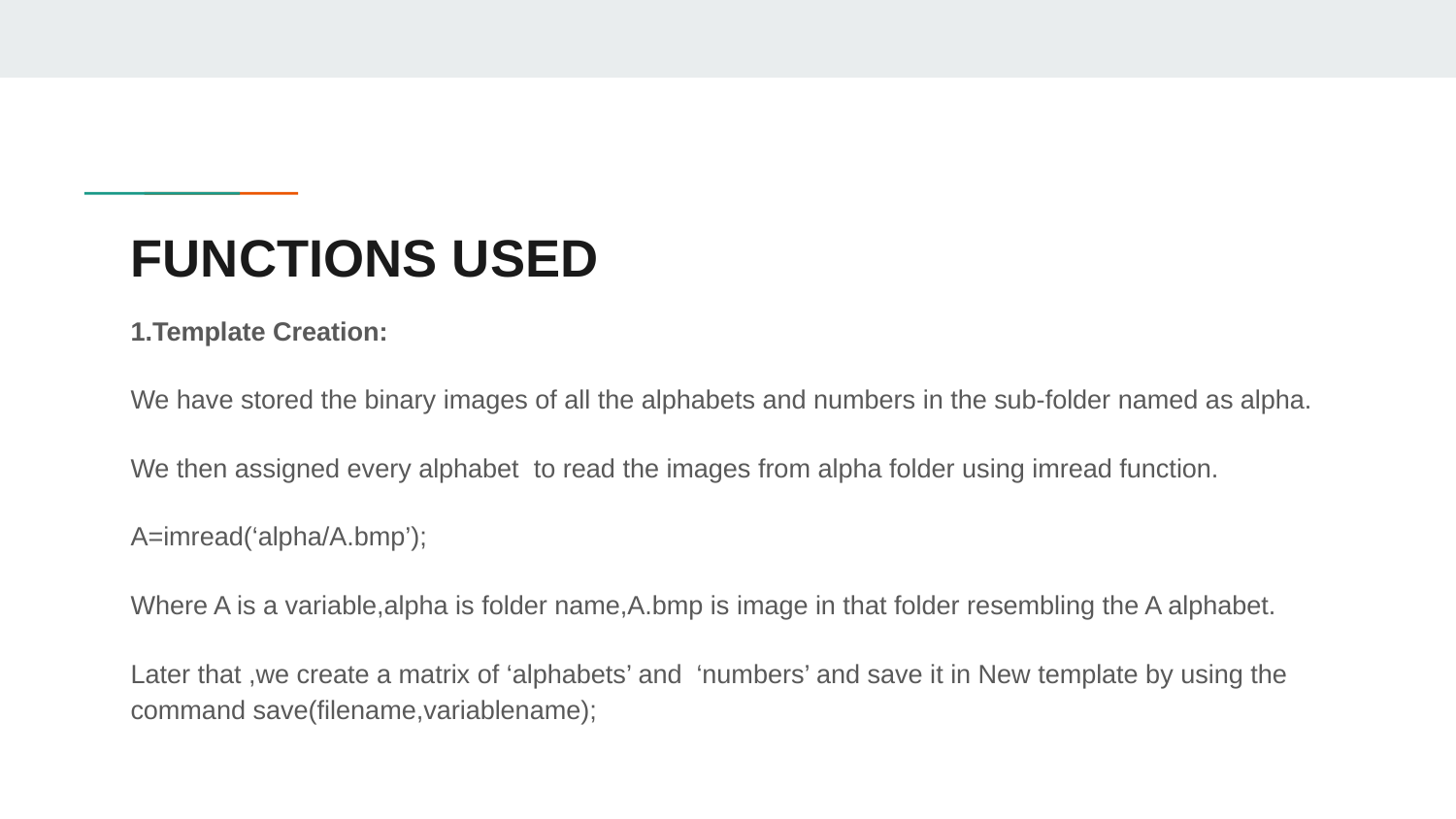

# FUNCTIONS USED
1.Template Creation:
We have stored the binary images of all the alphabets and numbers in the sub-folder named as alpha.
We then assigned every alphabet  to read the images from alpha folder using imread function.
A=imread(‘alpha/A.bmp’);
Where A is a variable,alpha is folder name,A.bmp is image in that folder resembling the A alphabet.
Later that ,we create a matrix of ‘alphabets’ and  ‘numbers’ and save it in New template by using the command save(filename,variablename);